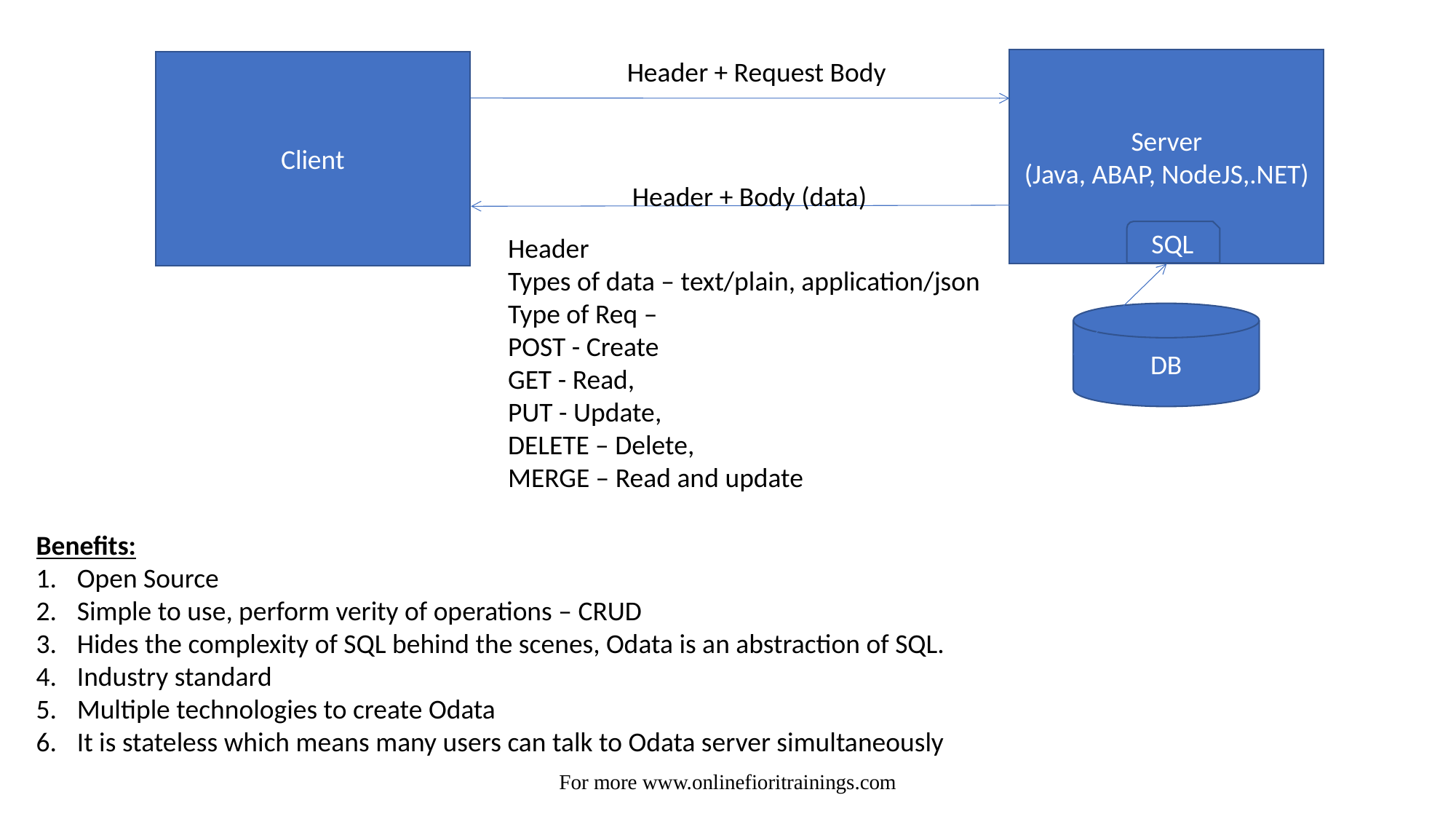

Server
(Java, ABAP, NodeJS,.NET)
Header + Request Body
Client
Header + Body (data)
SQL
Header
Types of data – text/plain, application/json
Type of Req –
POST - Create
GET - Read,
PUT - Update,
DELETE – Delete,
MERGE – Read and update
DB
Benefits:
Open Source
Simple to use, perform verity of operations – CRUD
Hides the complexity of SQL behind the scenes, Odata is an abstraction of SQL.
Industry standard
Multiple technologies to create Odata
It is stateless which means many users can talk to Odata server simultaneously

For more www.onlinefioritrainings.com